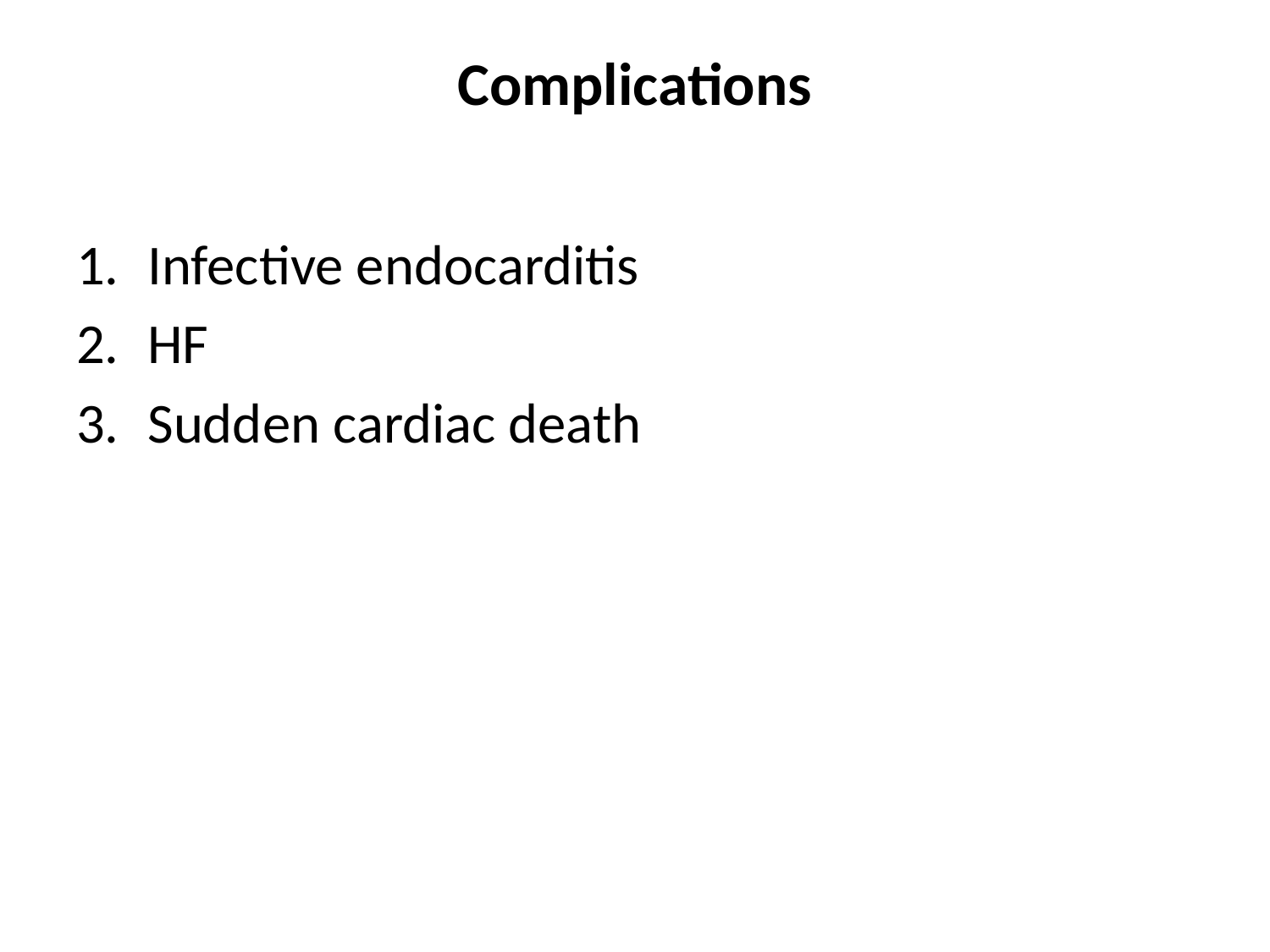

# Complications
Infective endocarditis
HF
Sudden cardiac death